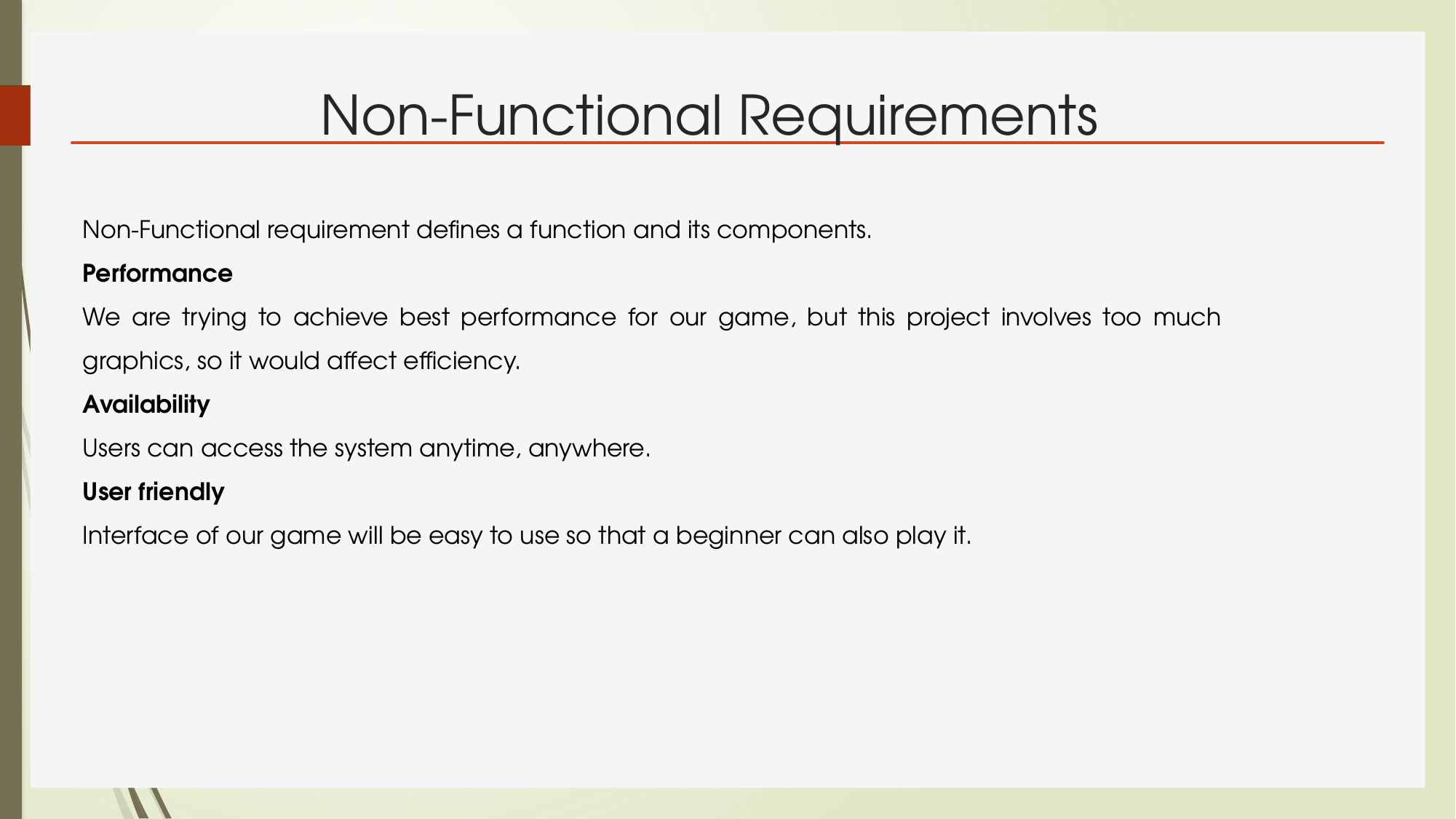

# Non-Functional Requirements

Non-Functional requirement defines a function and its components.
Performance
We are trying to achieve best performance for our game, but this project involves too much graphics, so it would affect efficiency.
Availability
Users can access the system anytime, anywhere.
User friendly
Interface of our game will be easy to use so that a beginner can also play it.